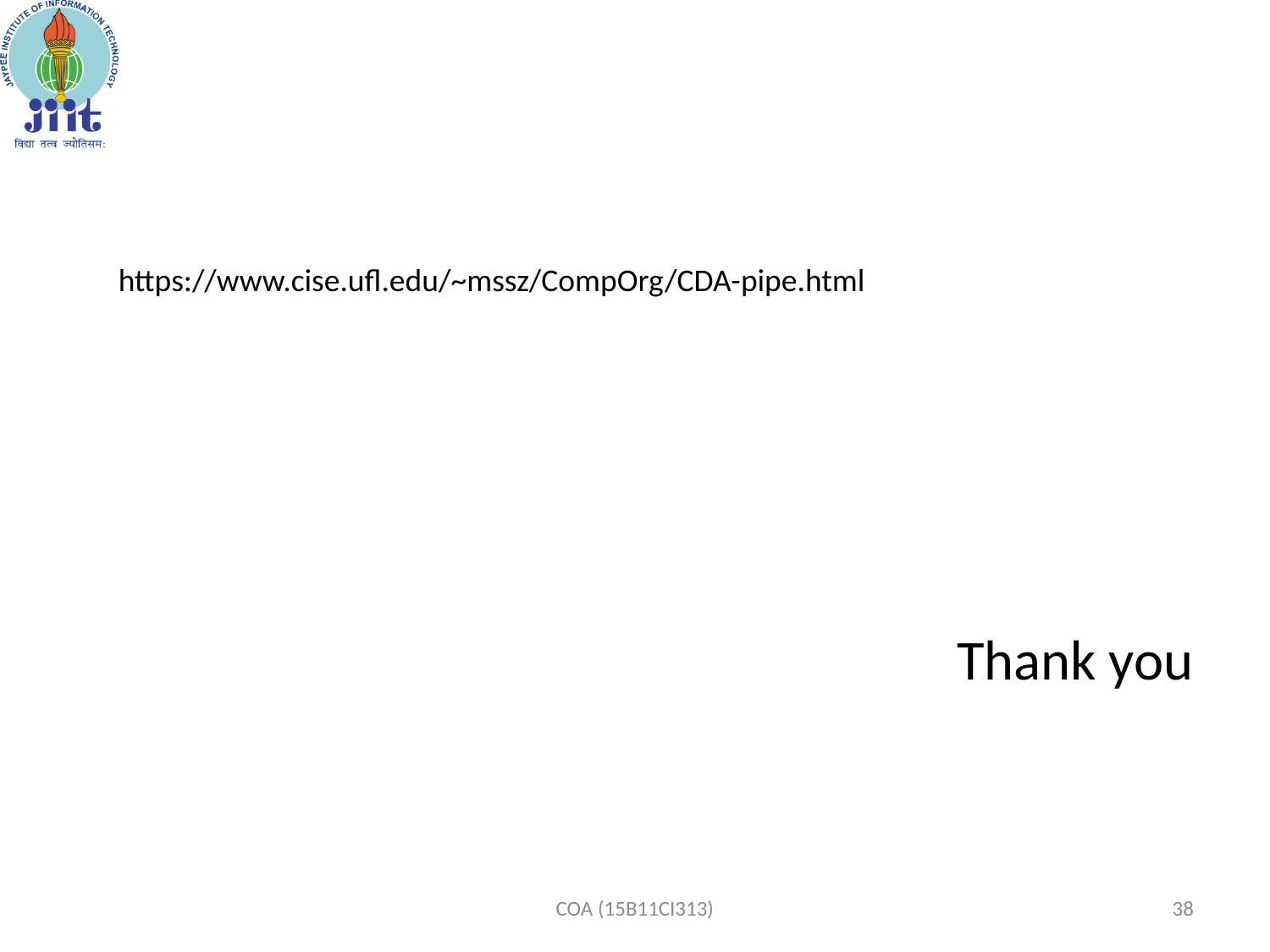

#

Thank you
https://www.cise.ufl.edu/~mssz/CompOrg/CDA-pipe.html
COA (15B11CI313)
38